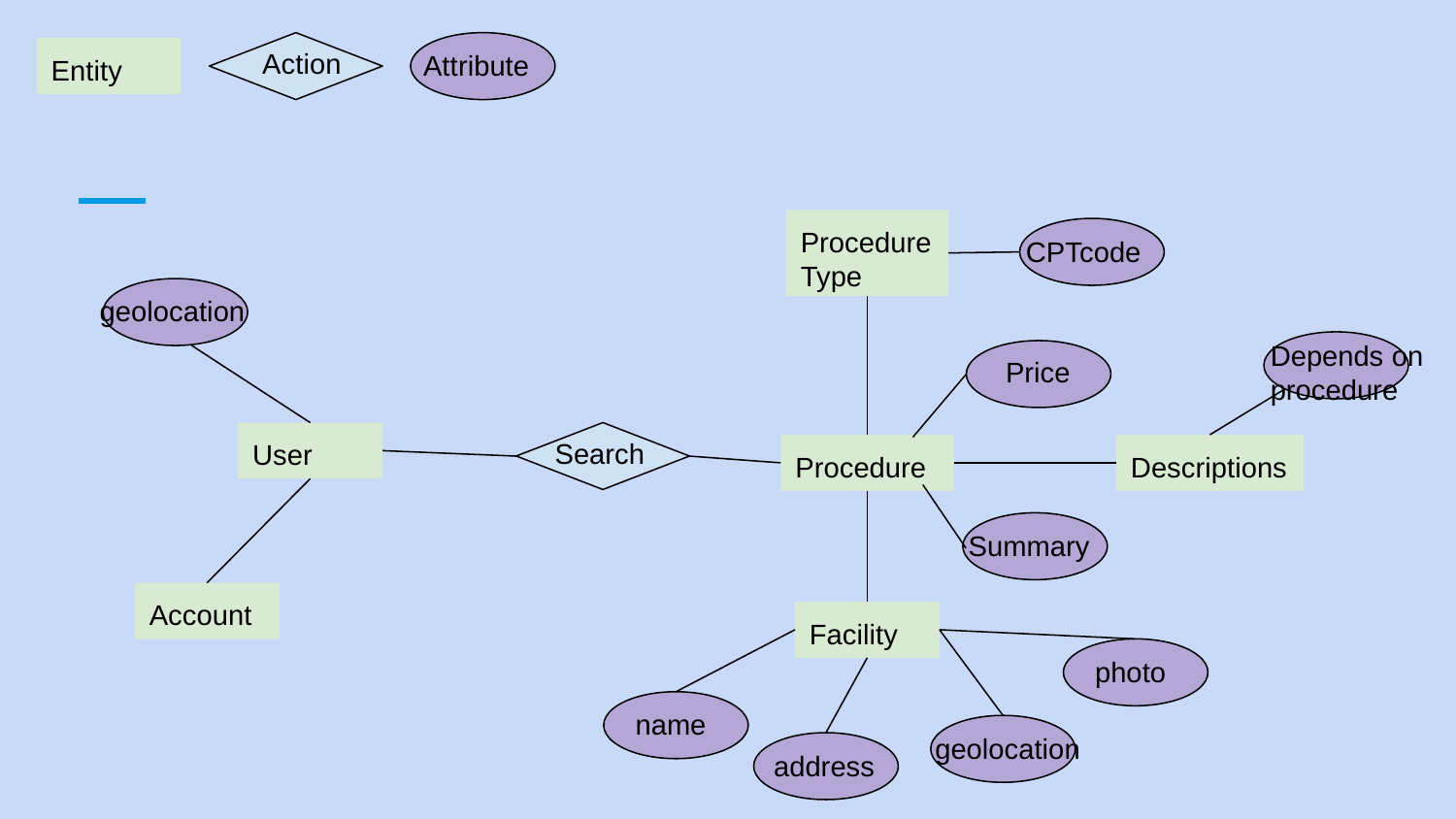

Action

Attribute
Entity
Procedure Type

CPTcode
geolocation

Depends on procedure

Price

Search
User

Procedure
Descriptions

Summary
Account
Facility

photo

name

geolocation

address